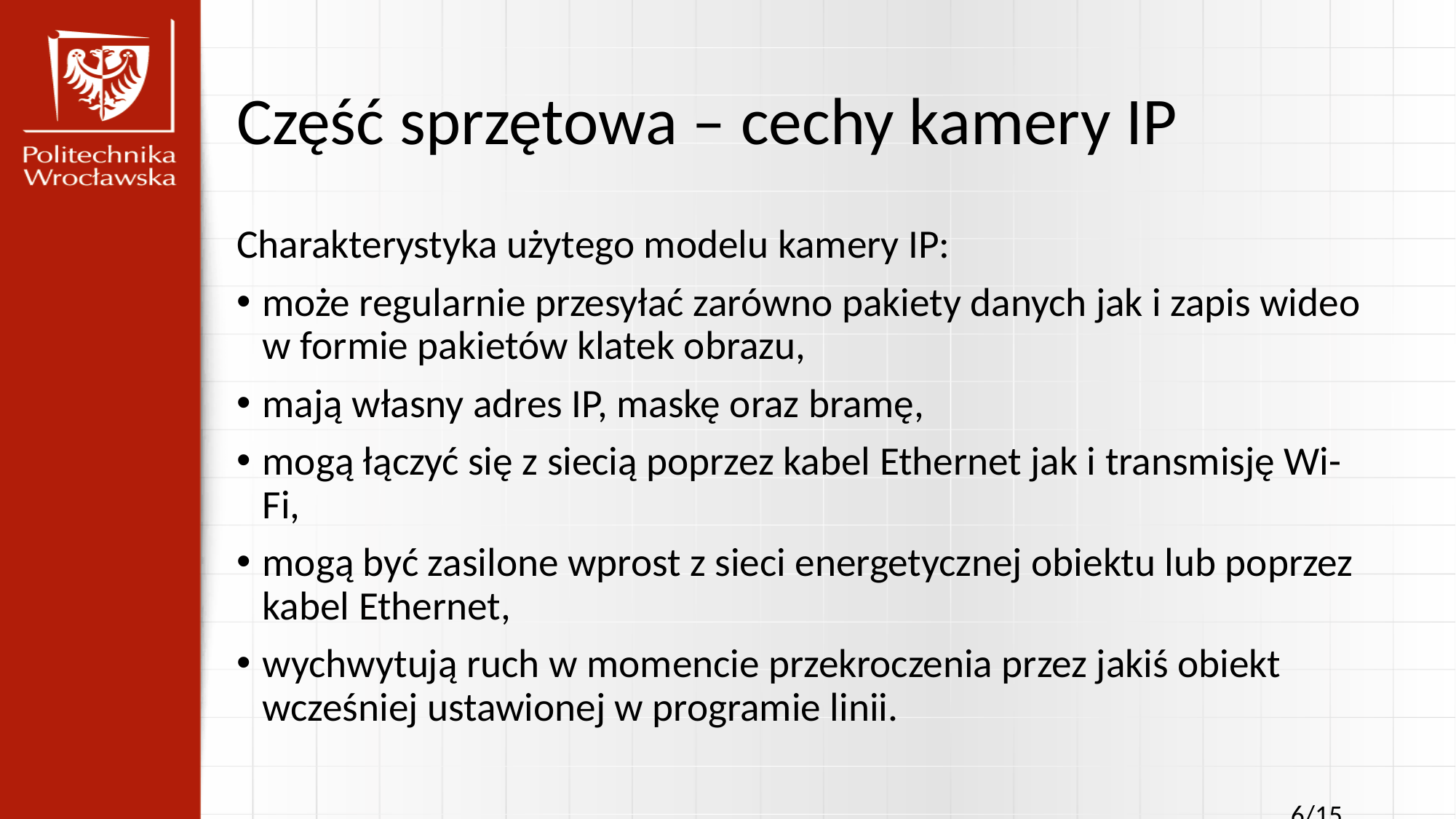

# Część sprzętowa – cechy kamery IP
Charakterystyka użytego modelu kamery IP:
może regularnie przesyłać zarówno pakiety danych jak i zapis wideo w formie pakietów klatek obrazu,
mają własny adres IP, maskę oraz bramę,
mogą łączyć się z siecią poprzez kabel Ethernet jak i transmisję Wi-Fi,
mogą być zasilone wprost z sieci energetycznej obiektu lub poprzez kabel Ethernet,
wychwytują ruch w momencie przekroczenia przez jakiś obiekt wcześniej ustawionej w programie linii.